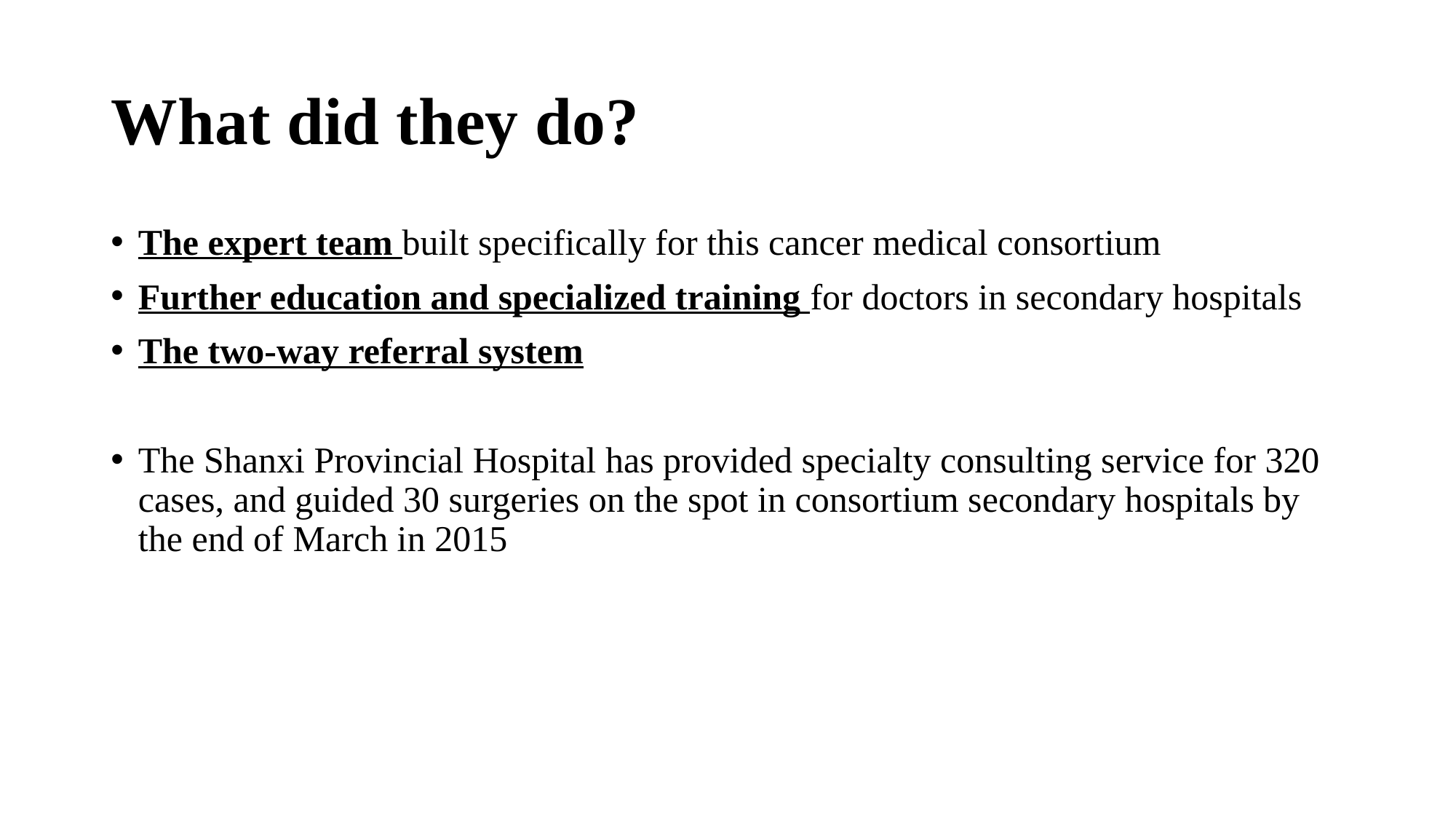

# What did they do?
The expert team built specifically for this cancer medical consortium
Further education and specialized training for doctors in secondary hospitals
The two-way referral system

The Shanxi Provincial Hospital has provided specialty consulting service for 320 cases, and guided 30 surgeries on the spot in consortium secondary hospitals by the end of March in 2015